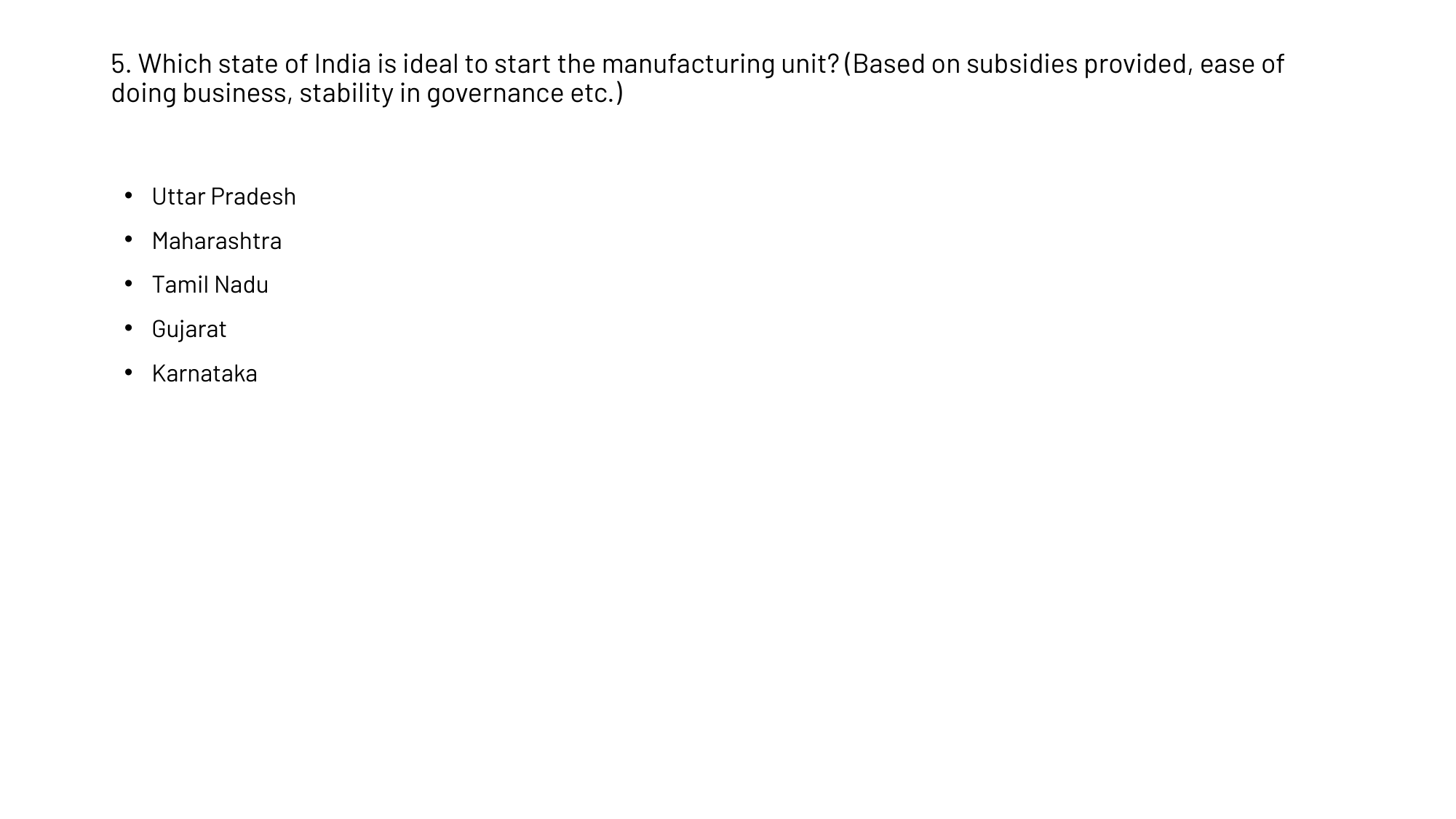

# 5. Which state of India is ideal to start the manufacturing unit? (Based on subsidies provided, ease of doing business, stability in governance etc.)

Uttar Pradesh
Maharashtra
Tamil Nadu
Gujarat
Karnataka